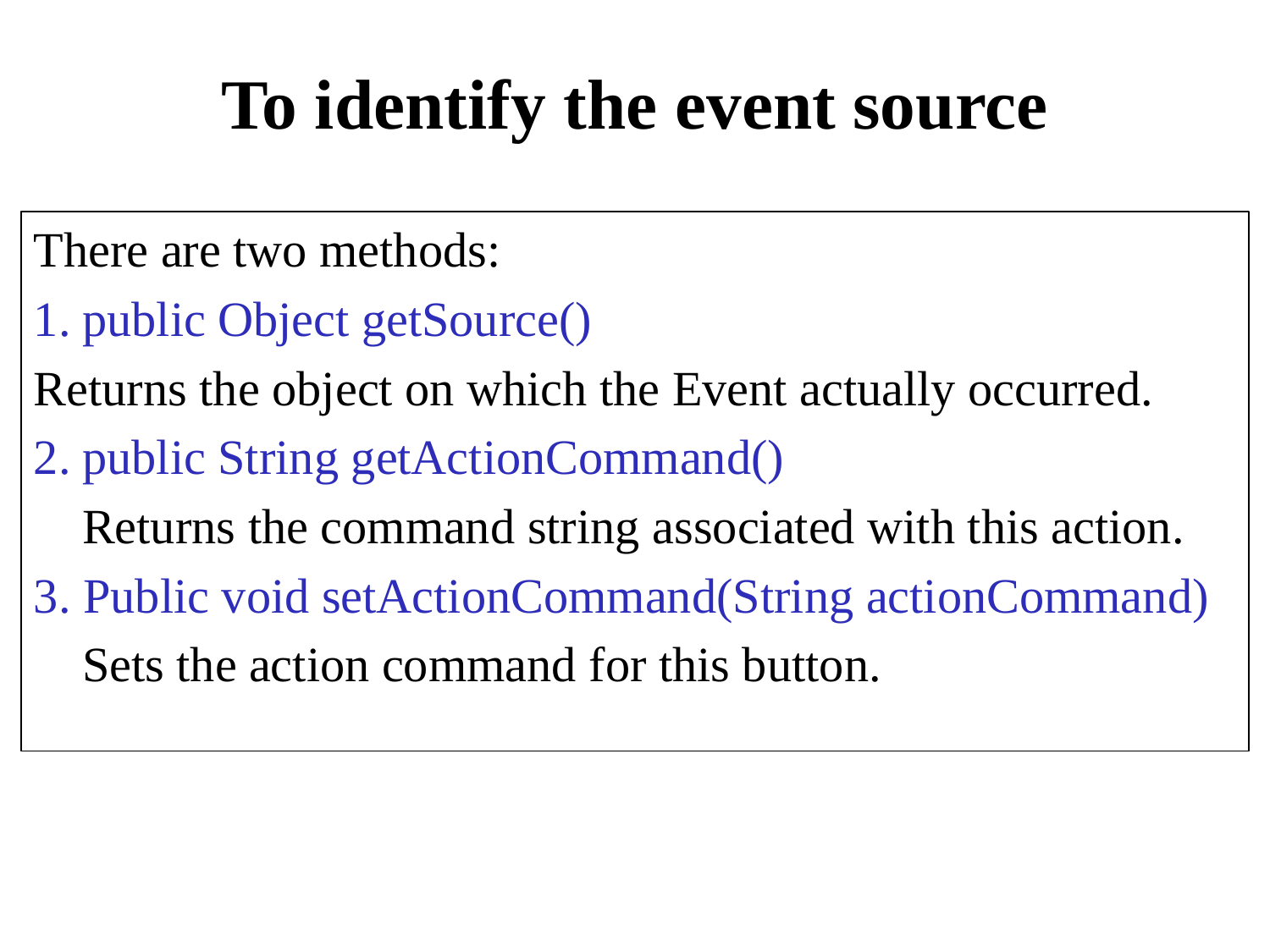

# To identify the event source
There are two methods:
public Object getSource()
Returns the object on which the Event actually occurred.
public String getActionCommand()
	Returns the command string associated with this action.
3. Public void setActionCommand(String actionCommand)
	Sets the action command for this button.